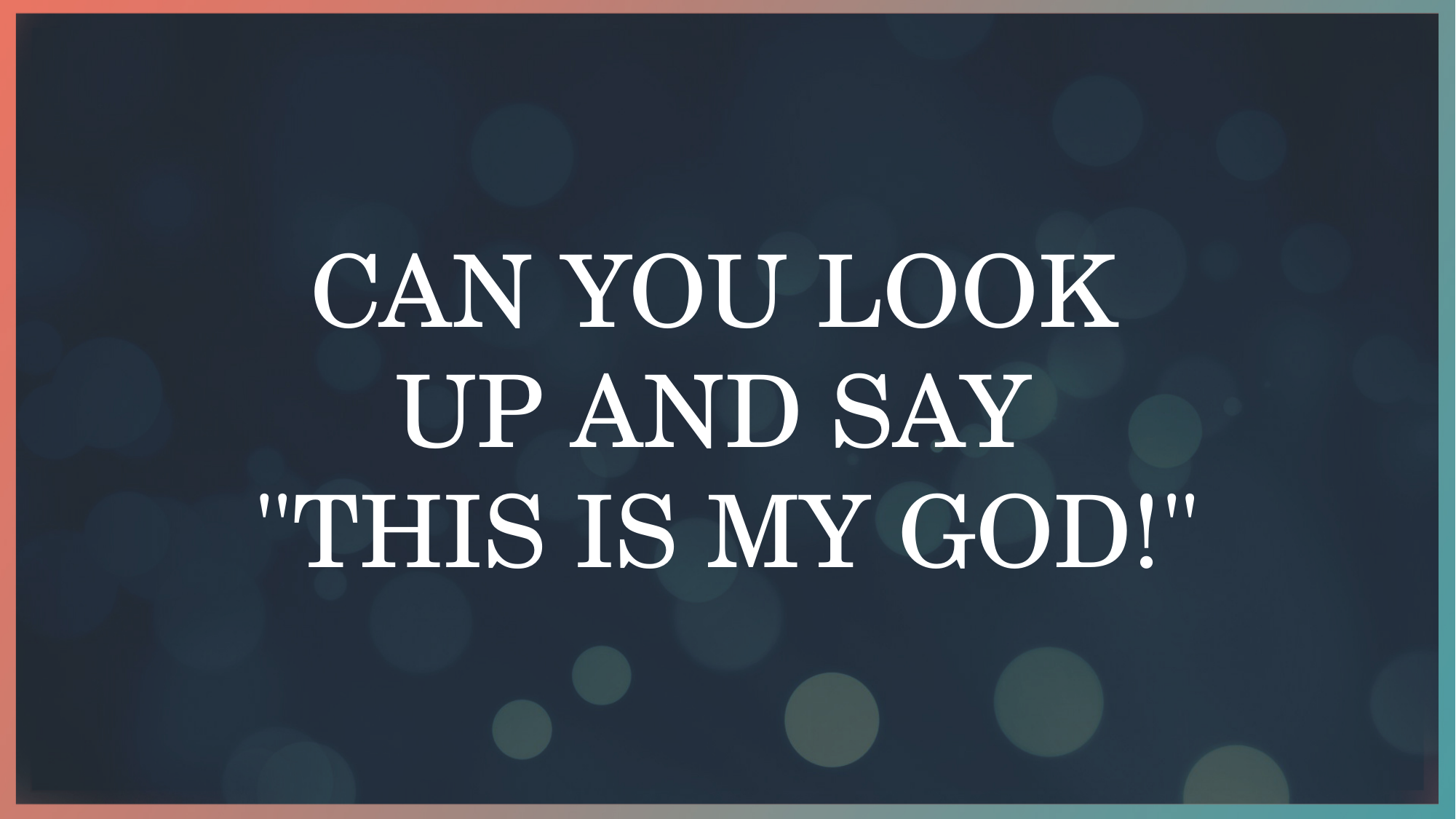

CAN YOU LOOK
UP AND SAY
"THIS IS MY GOD!"